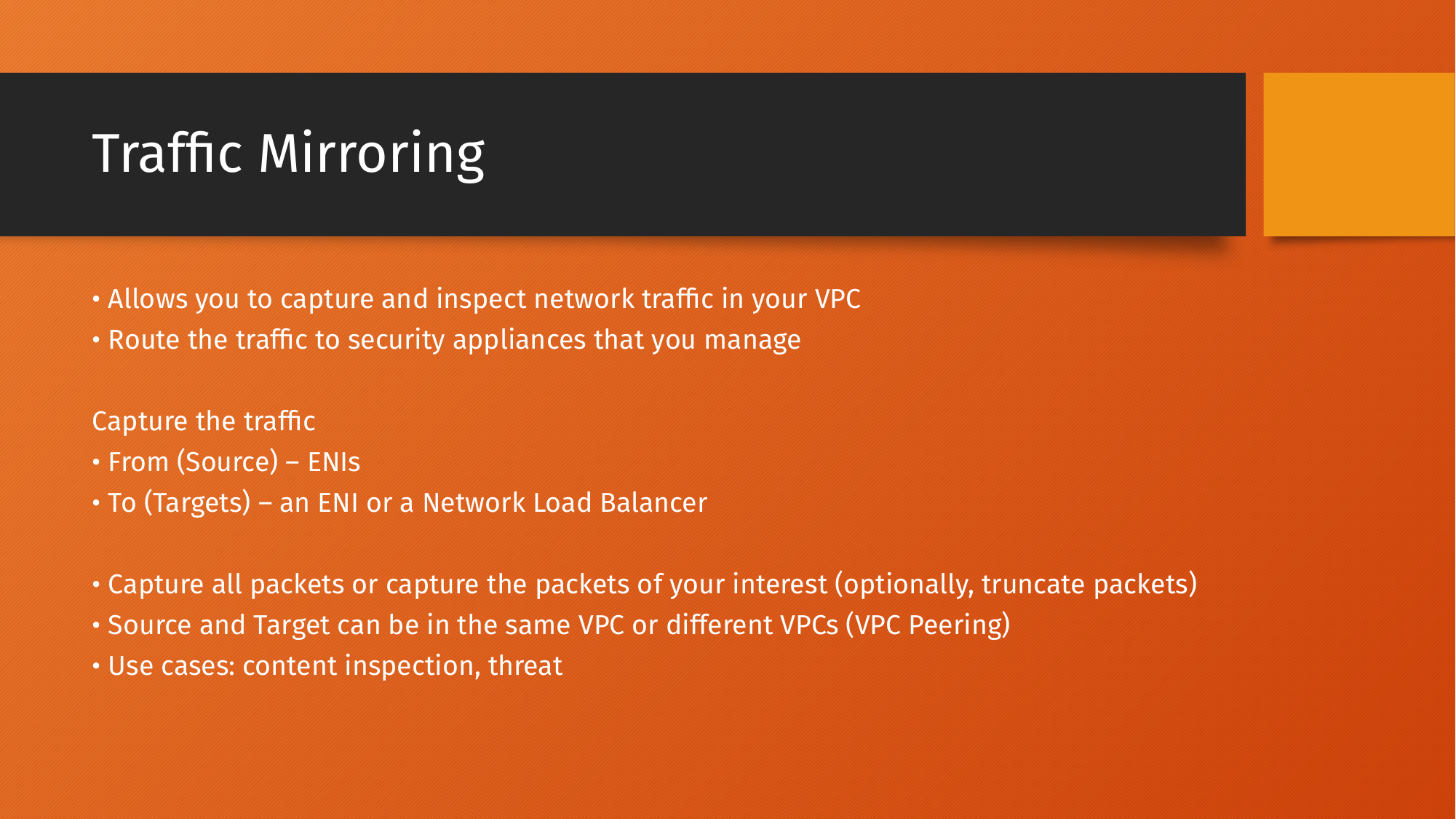

# Traffic Mirroring
• Allows you to capture and inspect network traffic in your VPC
• Route the traffic to security appliances that you manage

Capture the traffic
• From (Source) – ENIs
• To (Targets) – an ENI or a Network Load Balancer

• Capture all packets or capture the packets of your interest (optionally, truncate packets)
• Source and Target can be in the same VPC or different VPCs (VPC Peering)
• Use cases: content inspection, threat